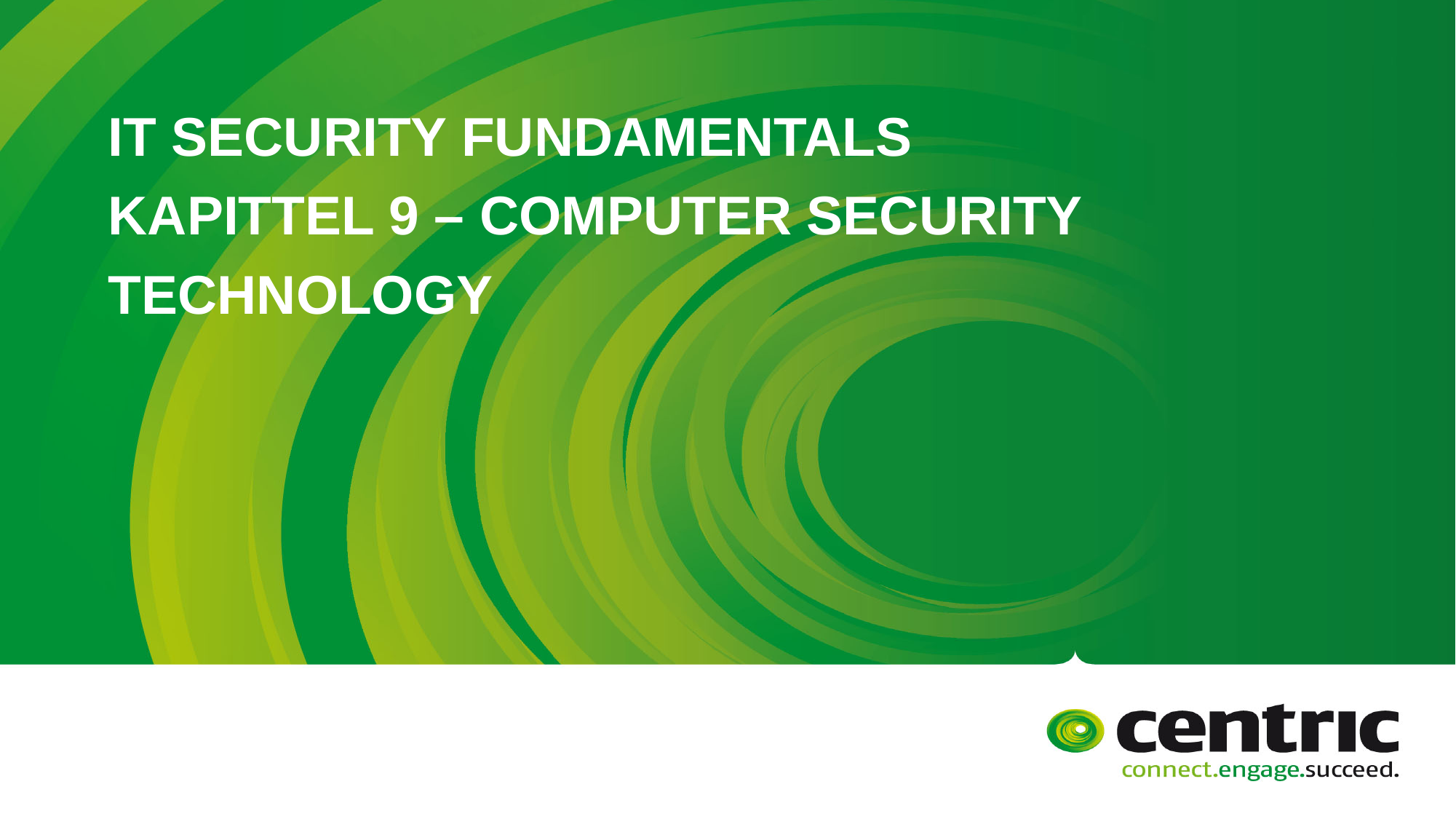

# IT Security Fundamentals Kapittel 9 – Computer Security Technology